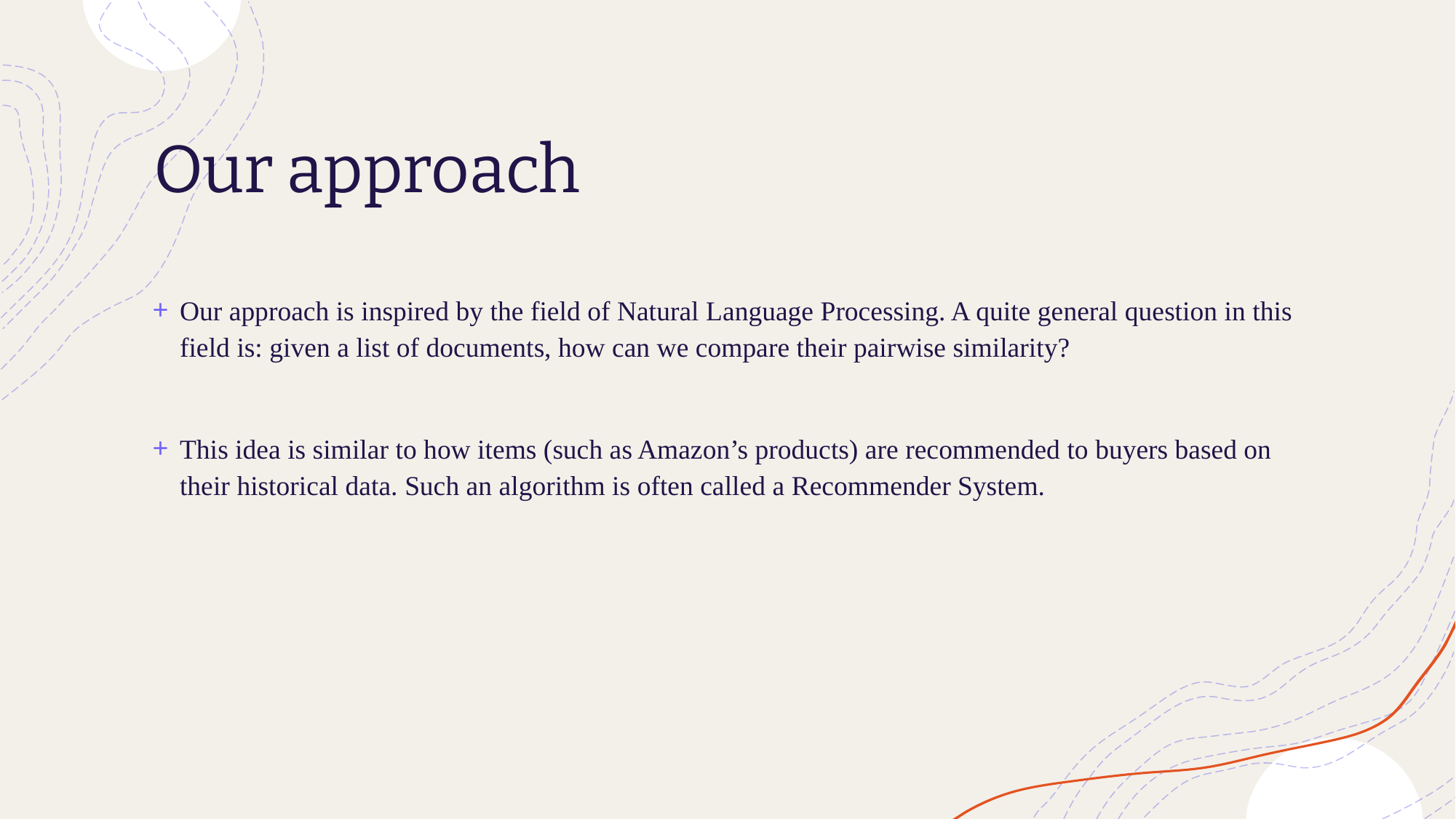

# Our approach
Our approach is inspired by the field of Natural Language Processing. A quite general question in this field is: given a list of documents, how can we compare their pairwise similarity?

This idea is similar to how items (such as Amazon’s products) are recommended to buyers based on their historical data. Such an algorithm is often called a Recommender System.